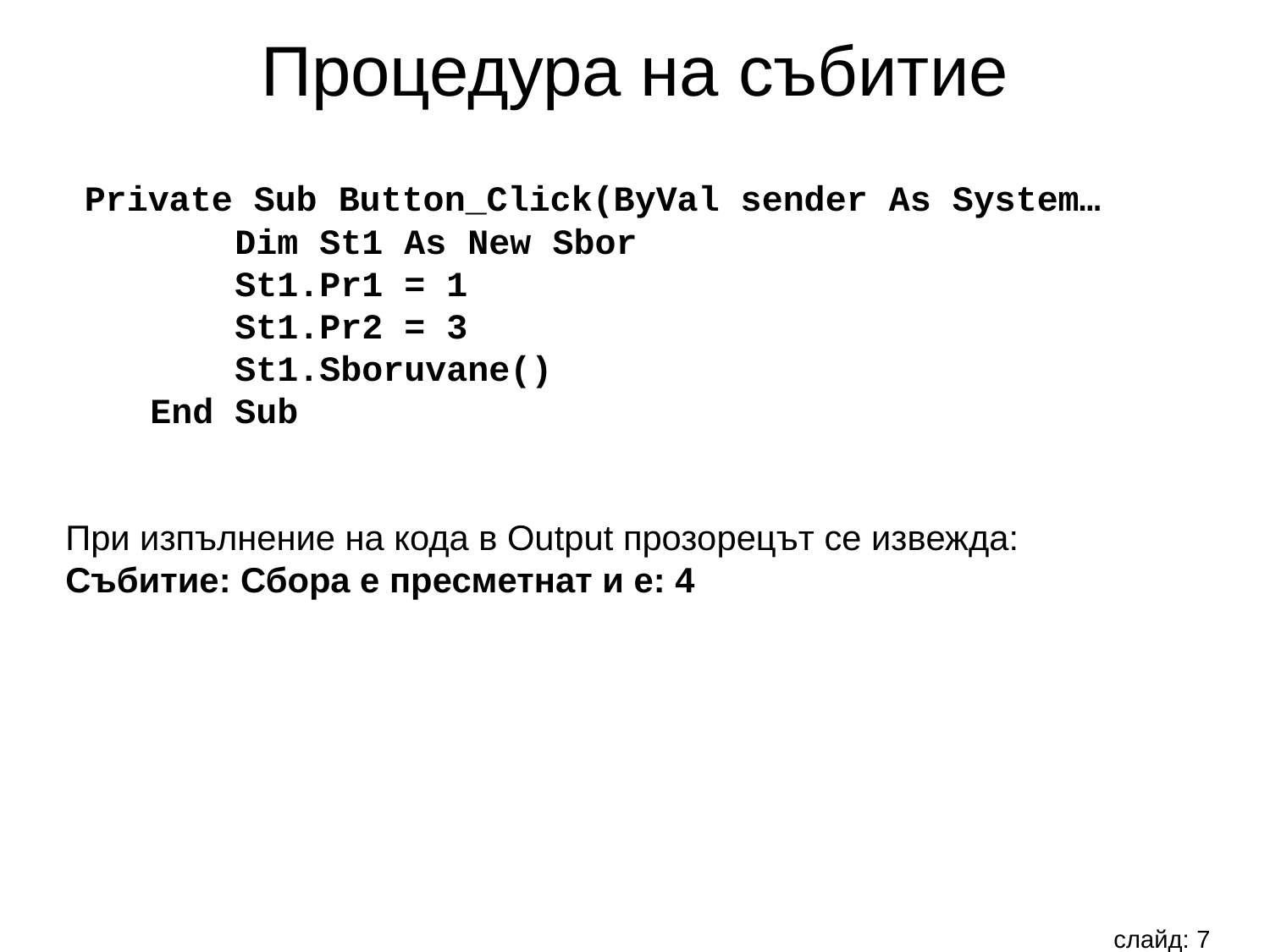

Процедура на събитие
 Private Sub Button_Click(ByVal sender As System…
        Dim St1 As New Sbor
        St1.Pr1 = 1
        St1.Pr2 = 3
        St1.Sboruvane()
    End Sub

При изпълнение на кода в Output прозорецът се извежда:
Събитие: Сбора е пресметнат и е: 4